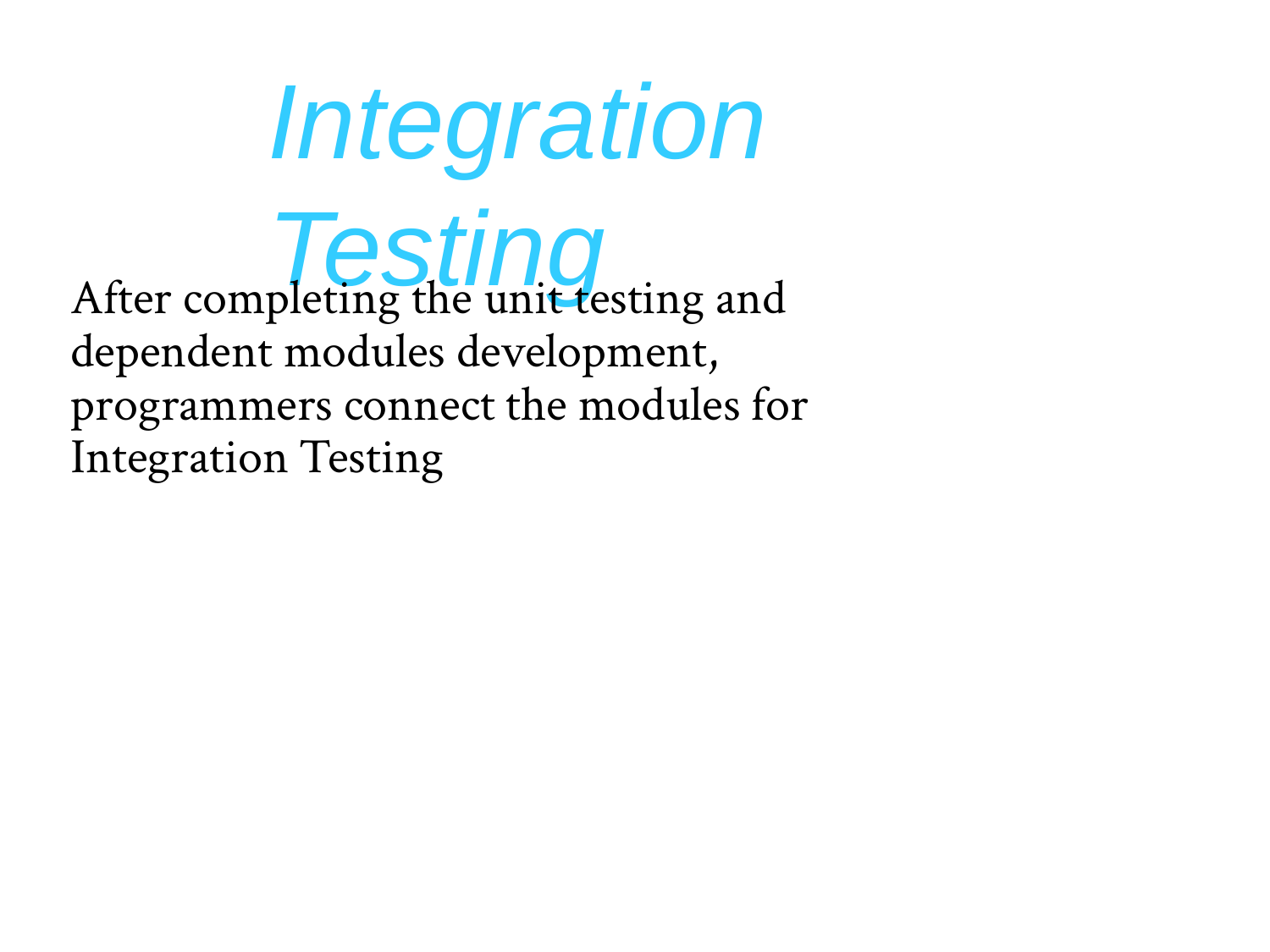

# Integration Testing
After completing the unit testing and  dependent modules development,  programmers connect the modules for Integration Testing